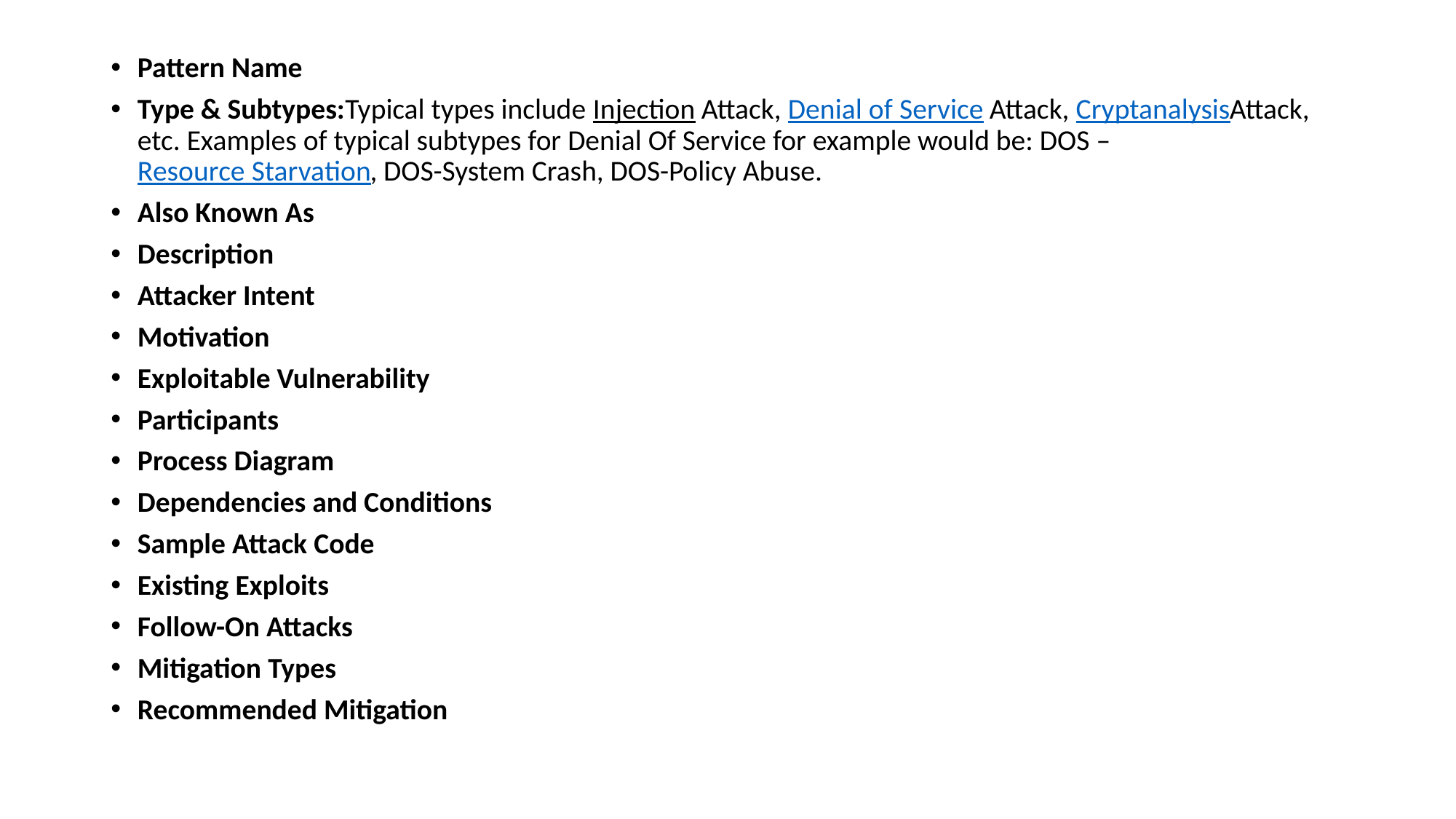

Pattern Name
Type & Subtypes:Typical types include Injection Attack, Denial of Service Attack, CryptanalysisAttack, etc. Examples of typical subtypes for Denial Of Service for example would be: DOS – Resource Starvation, DOS-System Crash, DOS-Policy Abuse.
Also Known As
Description
Attacker Intent
Motivation
Exploitable Vulnerability
Participants
Process Diagram
Dependencies and Conditions
Sample Attack Code
Existing Exploits
Follow-On Attacks
Mitigation Types
Recommended Mitigation